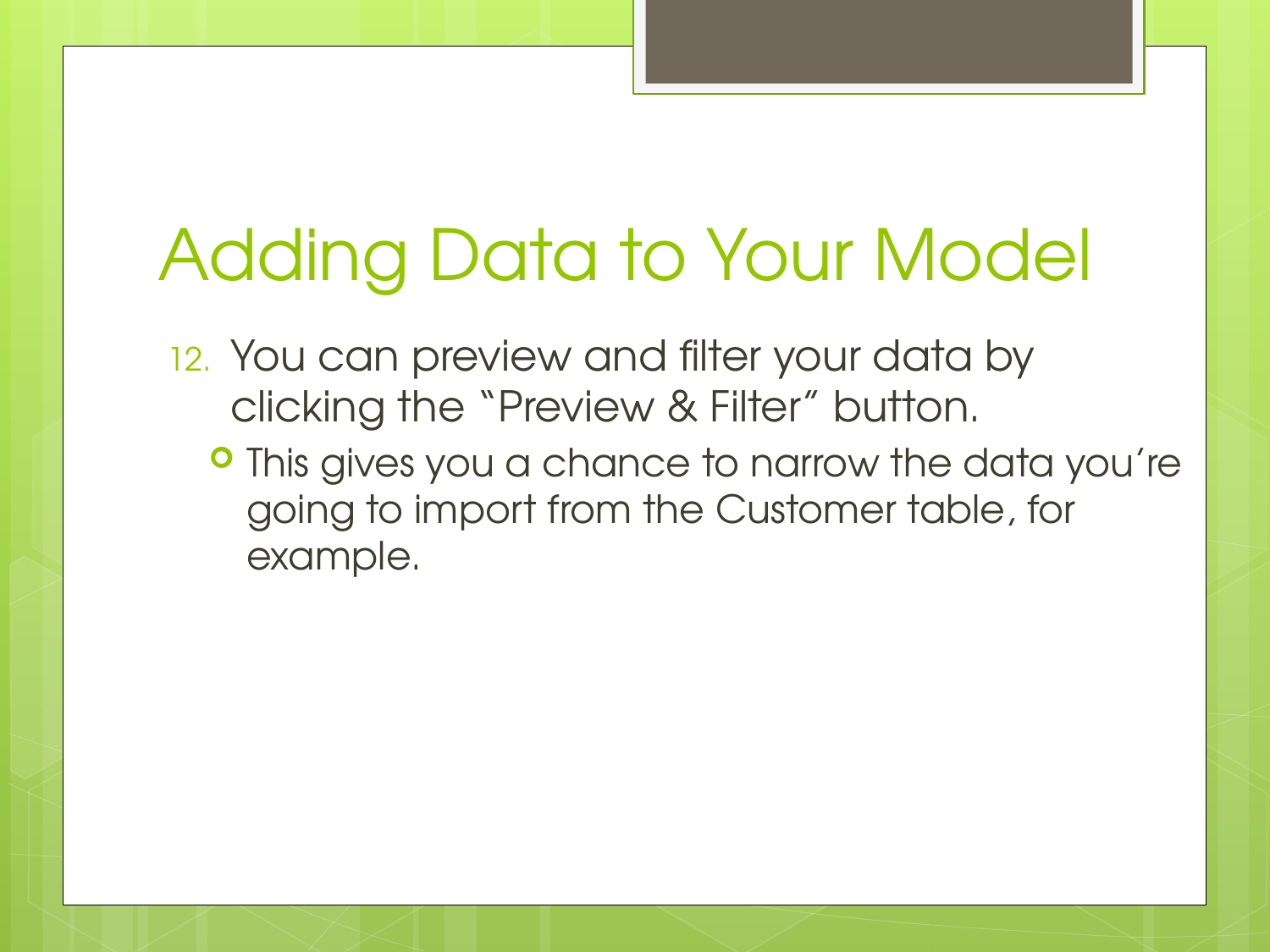

# Adding Data to Your Model
You can preview and filter your data by clicking the “Preview & Filter” button.
This gives you a chance to narrow the data you’re going to import from the Customer table, for example.